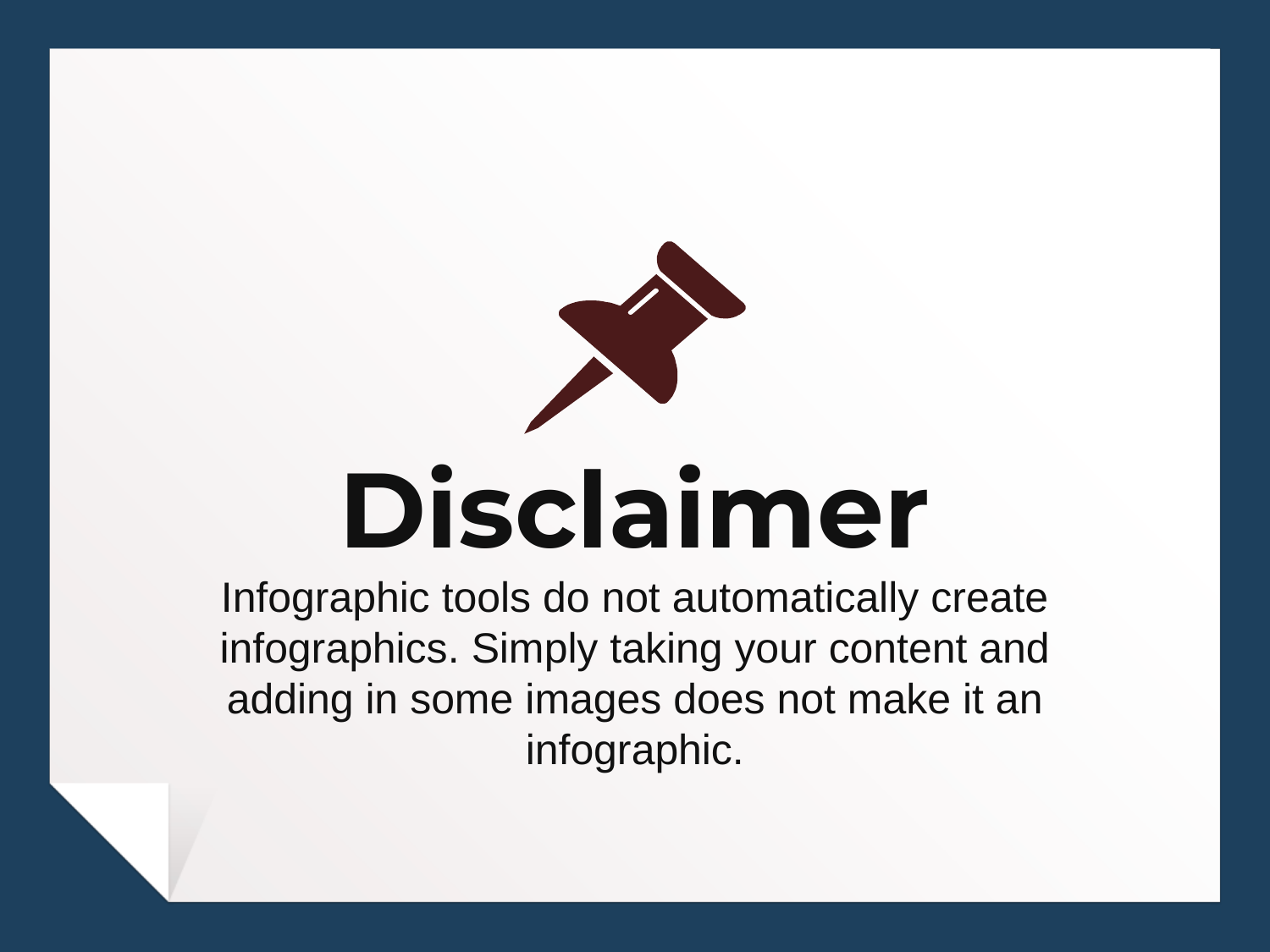

Disclaimer
Infographic tools do not automatically create infographics. Simply taking your content and adding in some images does not make it an infographic.